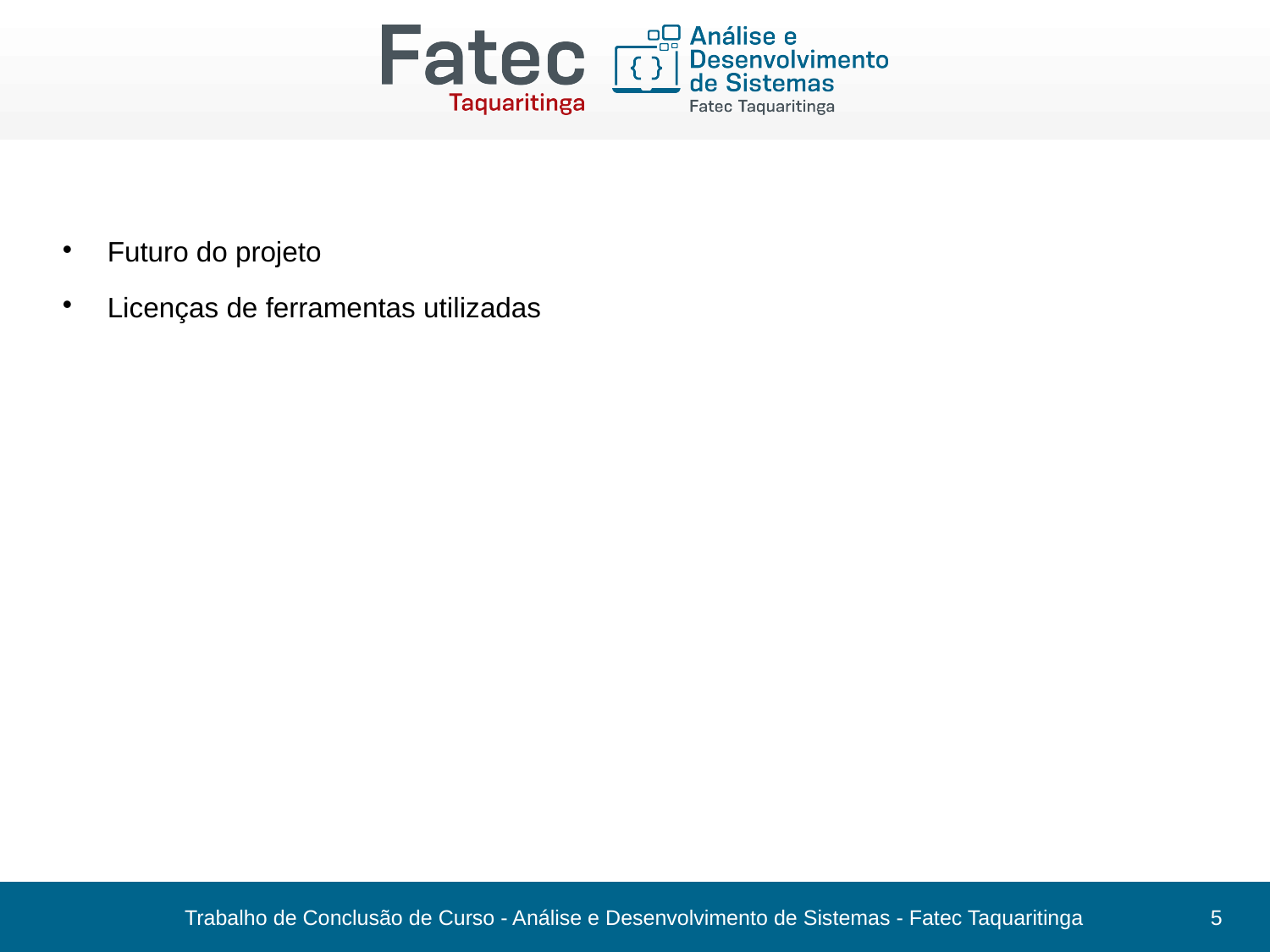

Futuro do projeto
Licenças de ferramentas utilizadas